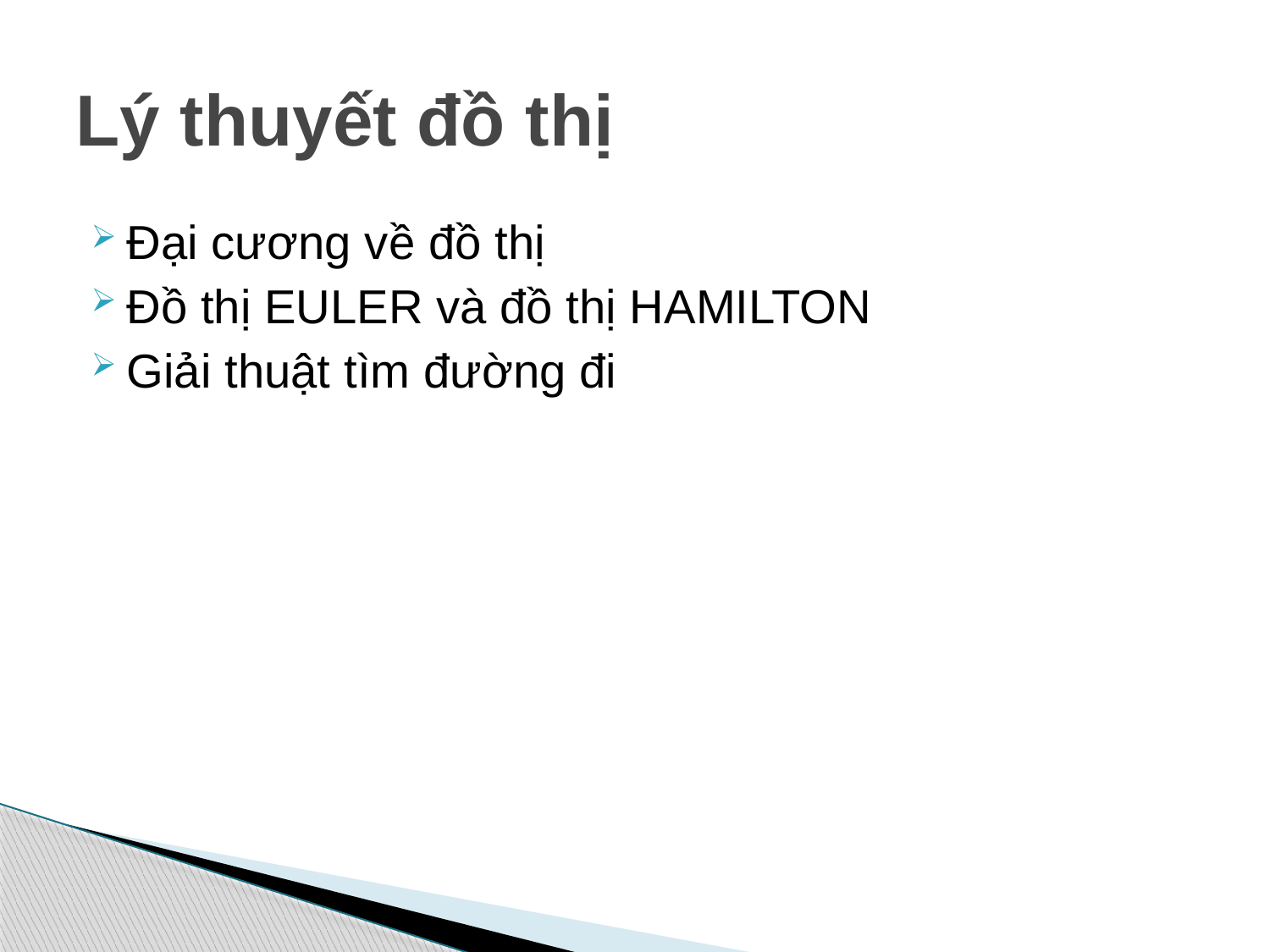

# Lý thuyết đồ thị
Đại cương về đồ thị
Đồ thị EULER và đồ thị HAMILTON
Giải thuật tìm đường đi